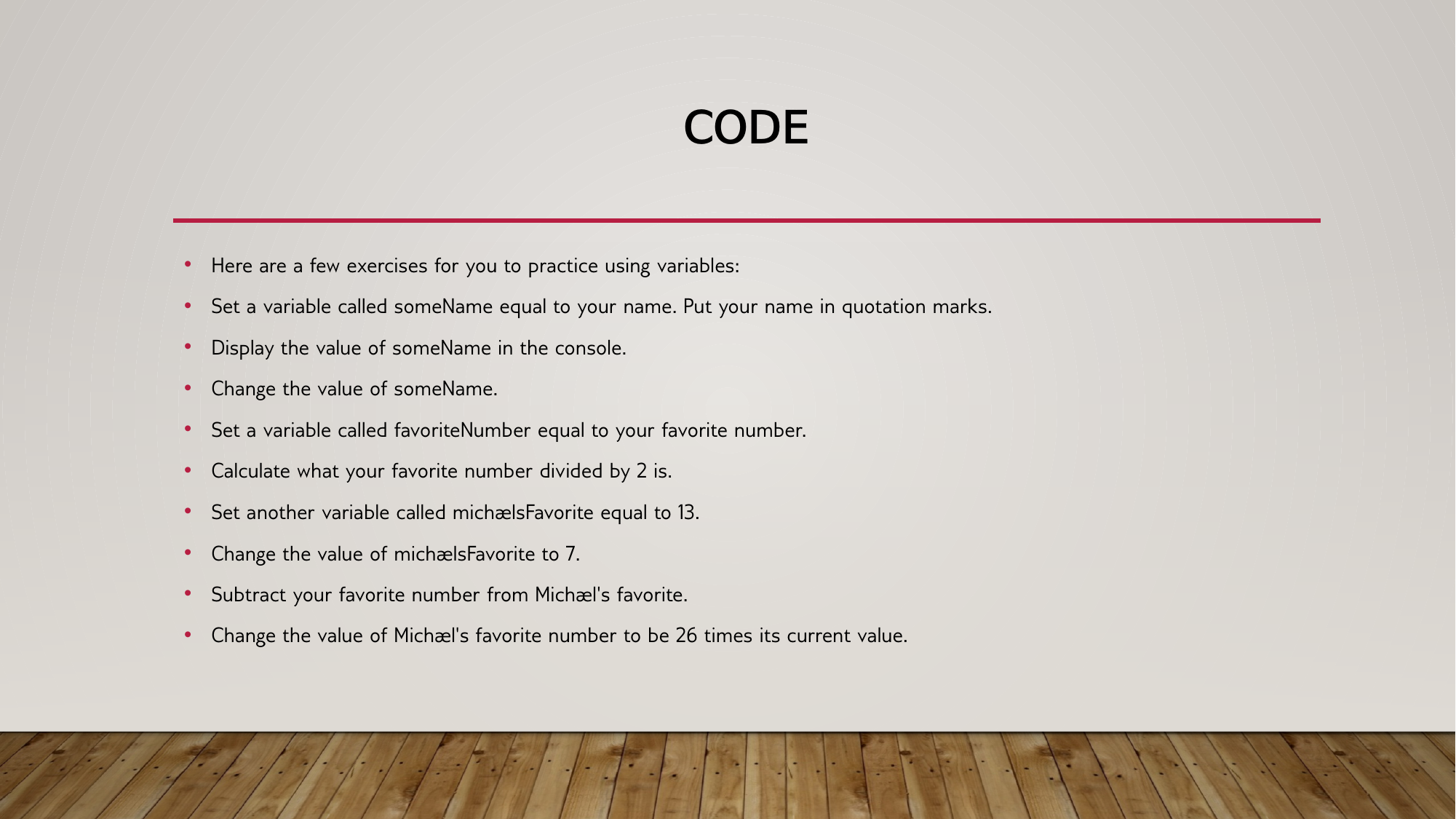

# Code
Here are a few exercises for you to practice using variables:
Set a variable called someName equal to your name. Put your name in quotation marks.
Display the value of someName in the console.
Change the value of someName.
Set a variable called favoriteNumber equal to your favorite number.
Calculate what your favorite number divided by 2 is.
Set another variable called michaelsFavorite equal to 13.
Change the value of michaelsFavorite to 7.
Subtract your favorite number from Michael's favorite.
Change the value of Michael's favorite number to be 26 times its current value.